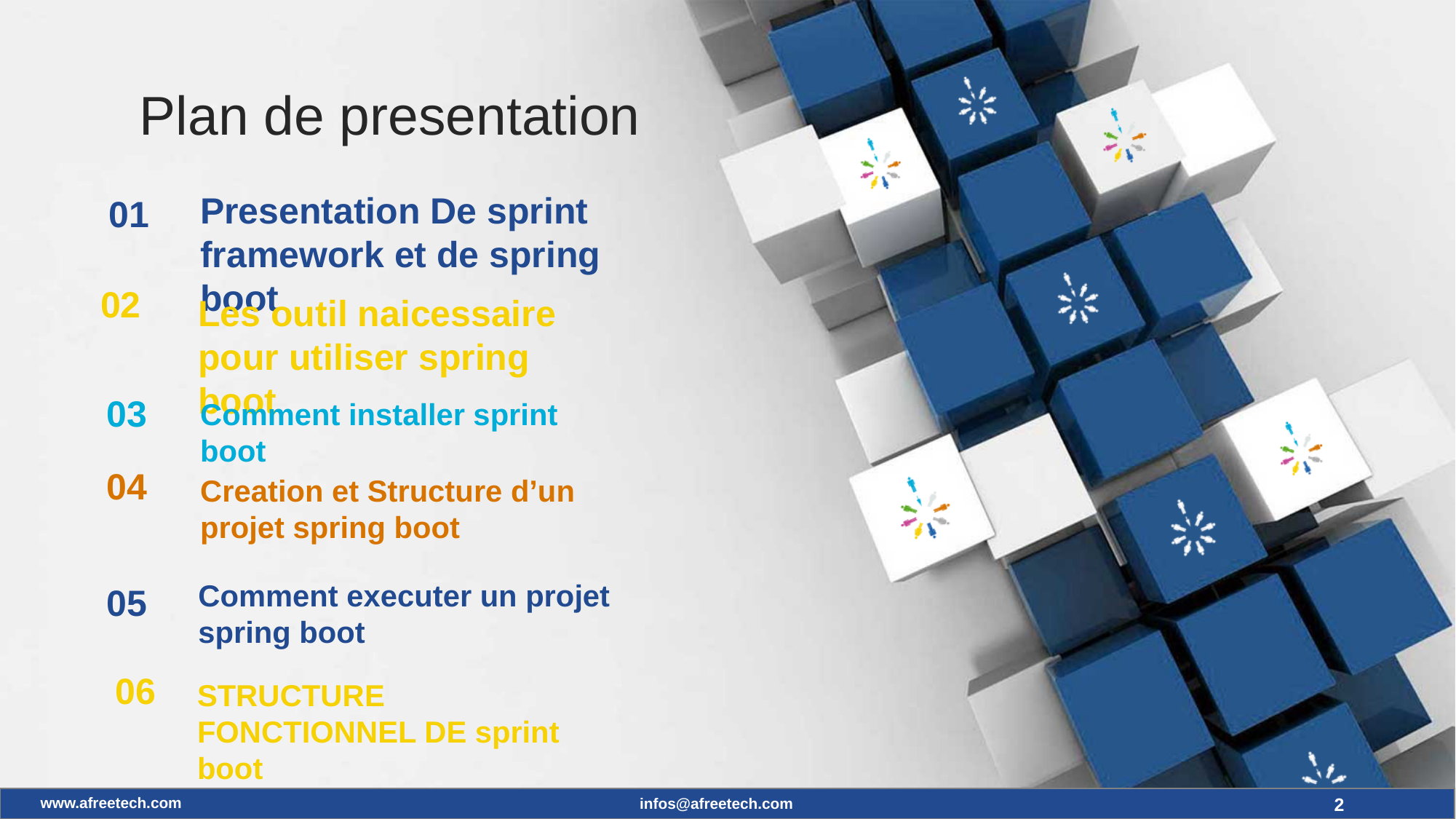

Plan de presentation
Presentation De sprint framework et de spring boot
01
02
Les outil naicessaire pour utiliser spring boot
03
Comment installer sprint boot
04
Creation et Structure d’un projet spring boot
Comment executer un projet spring boot
05
06
STRUCTURE FONCTIONNEL DE sprint boot
2